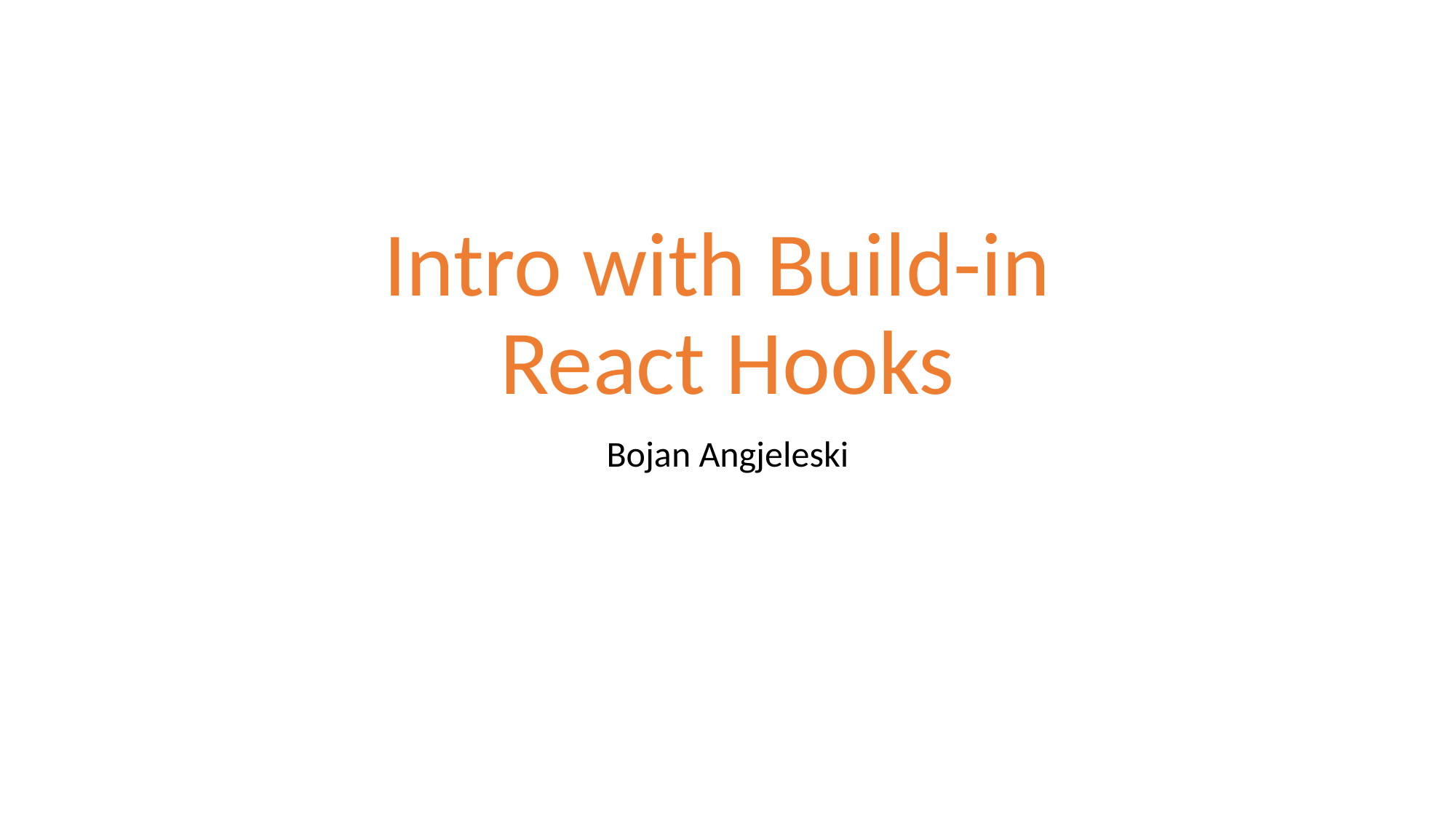

# Intro with Build-in React Hooks
Bojan Angjeleski